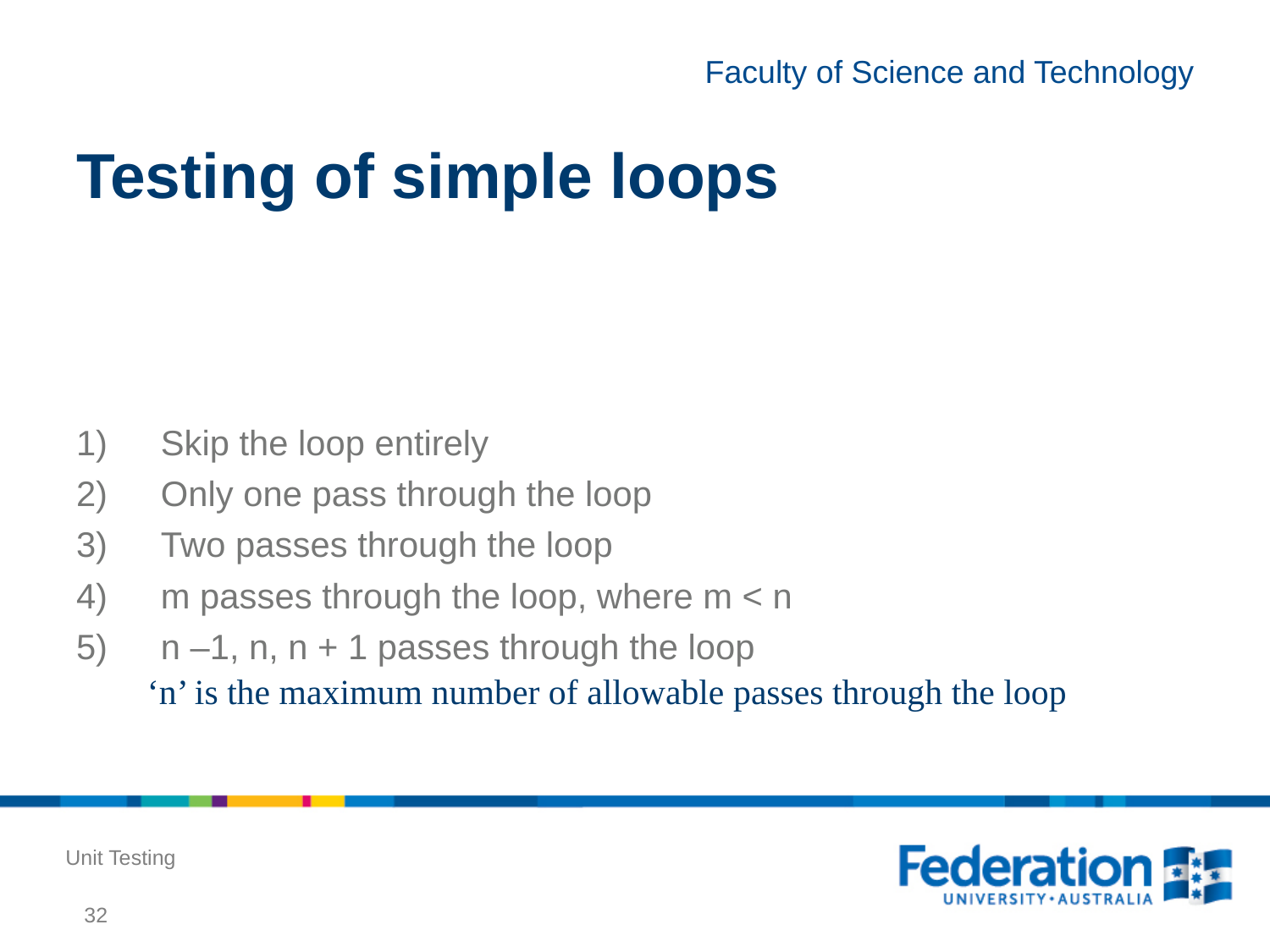

# Testing of simple loops
Skip the loop entirely
Only one pass through the loop
Two passes through the loop
m passes through the loop, where m < n
n –1, n, n + 1 passes through the loop
‘n’ is the maximum number of allowable passes through the loop
Unit Testing
32